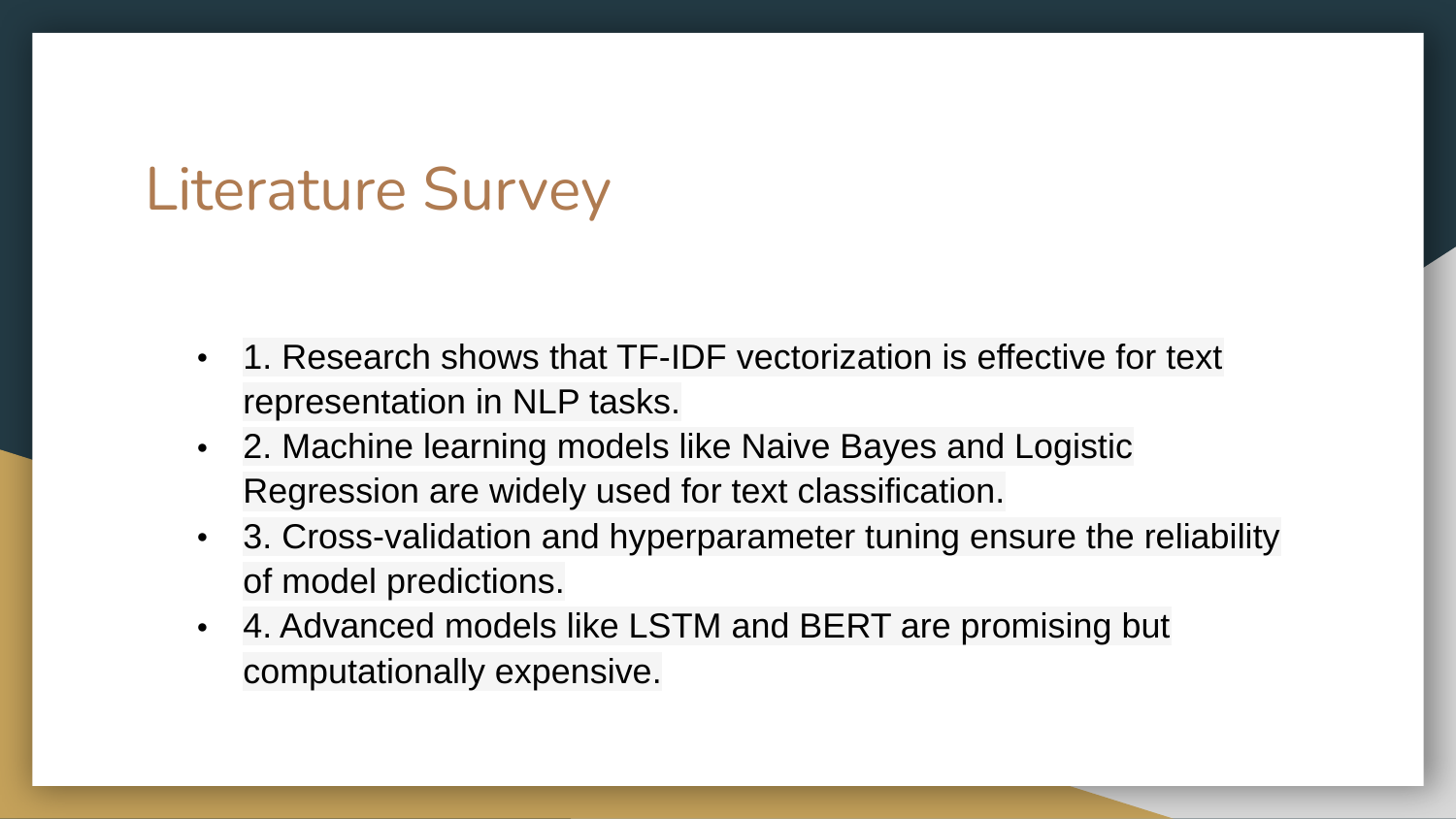

# Literature Survey
1. Research shows that TF-IDF vectorization is effective for text representation in NLP tasks.​
2. Machine learning models like Naive Bayes and Logistic Regression are widely used for text classification.​
3. Cross-validation and hyperparameter tuning ensure the reliability of model predictions.​
4. Advanced models like LSTM and BERT are promising but computationally expensive.